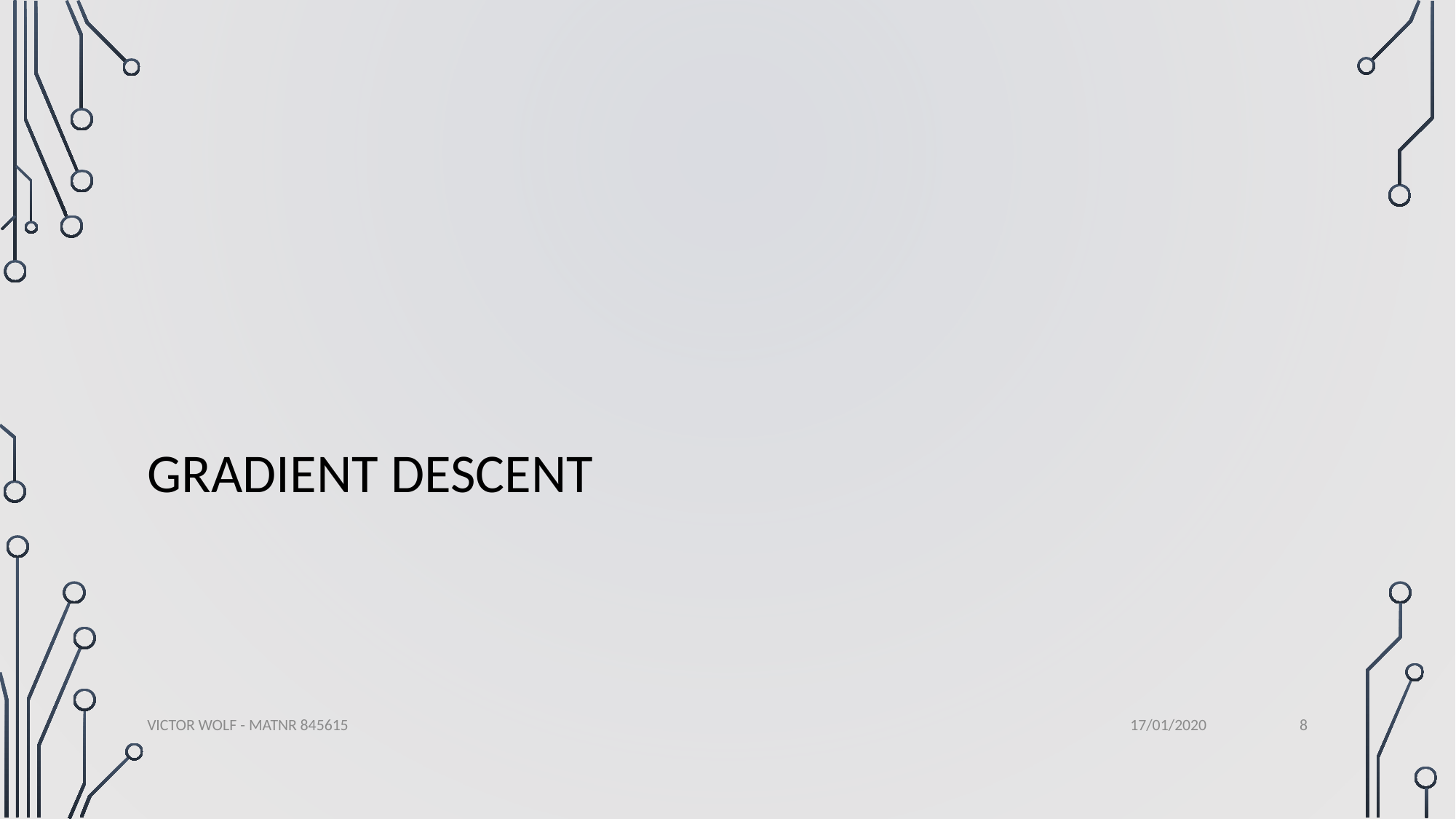

# Gradient Descent

8
Victor Wolf - MatNr 845615
17/01/2020